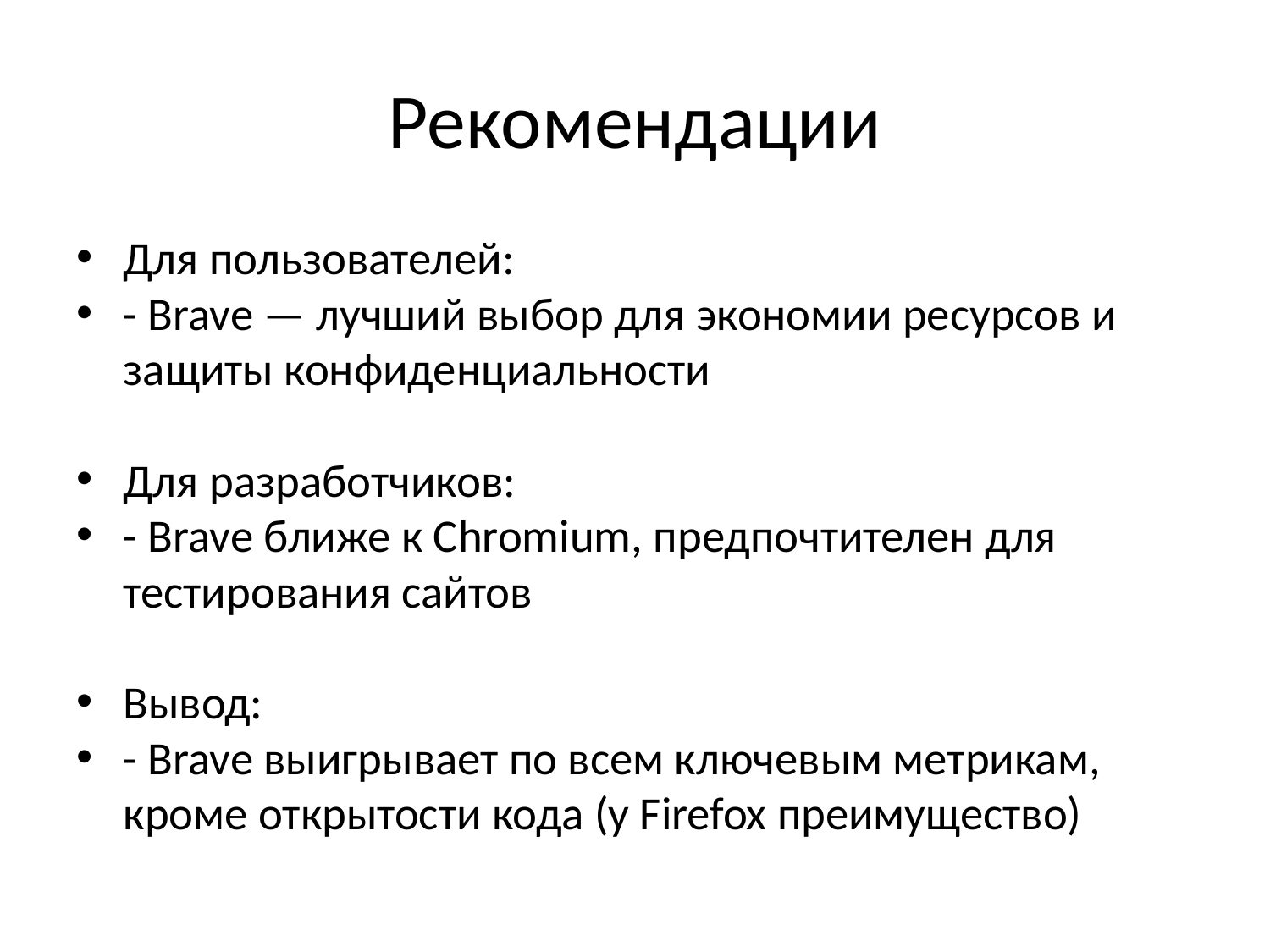

# Рекомендации
Для пользователей:
- Brave — лучший выбор для экономии ресурсов и защиты конфиденциальности

Для разработчиков:
- Brave ближе к Chromium, предпочтителен для тестирования сайтов

Вывод:
- Brave выигрывает по всем ключевым метрикам, кроме открытости кода (у Firefox преимущество)